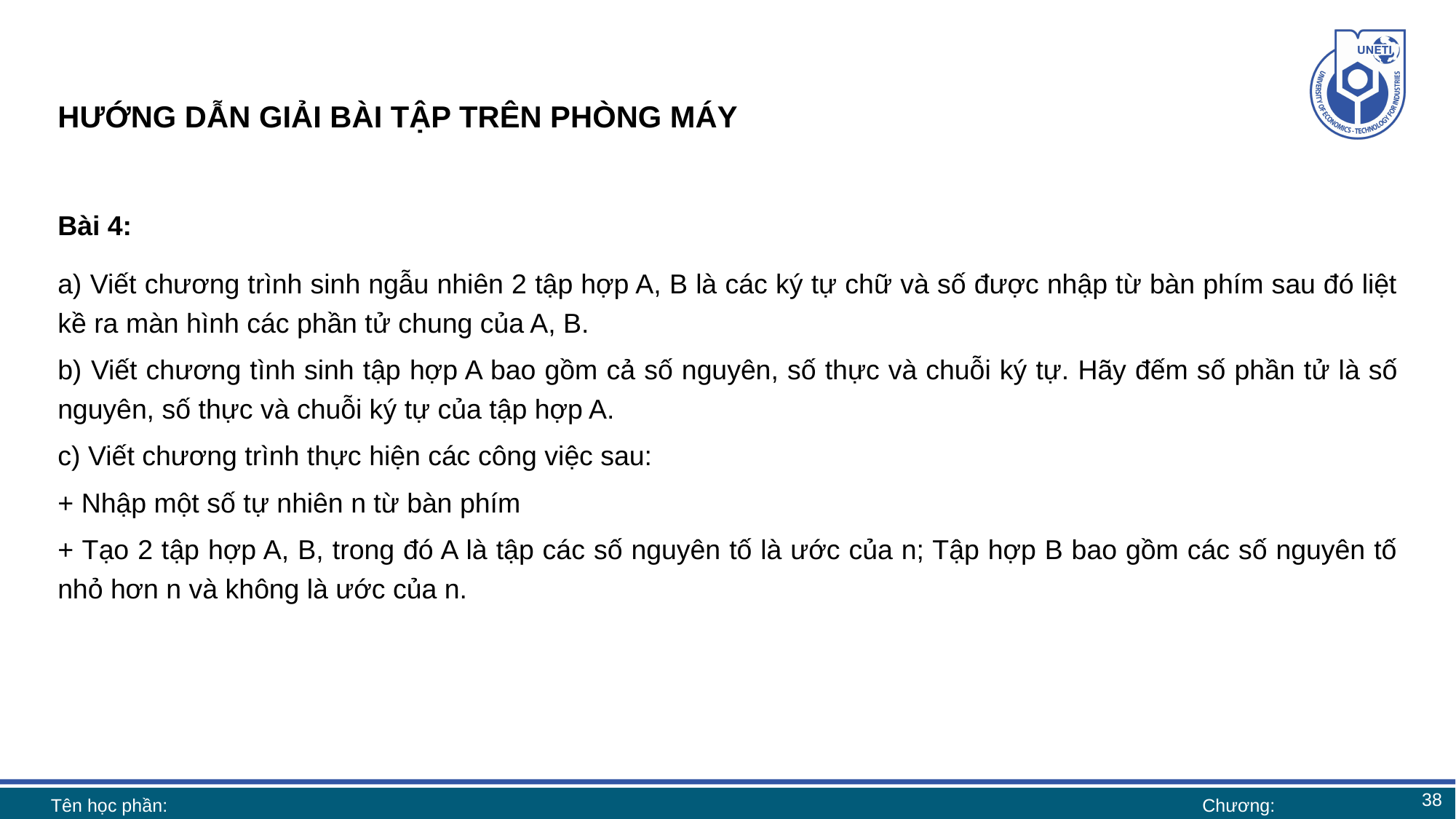

# HƯỚNG DẪN GIẢI BÀI TẬP TRÊN PHÒNG MÁY
Bài 4:
a) Viết chương trình sinh ngẫu nhiên 2 tập hợp A, B là các ký tự chữ và số được nhập từ bàn phím sau đó liệt kề ra màn hình các phần tử chung của A, B.
b) Viết chương tình sinh tập hợp A bao gồm cả số nguyên, số thực và chuỗi ký tự. Hãy đếm số phần tử là số nguyên, số thực và chuỗi ký tự của tập hợp A.
c) Viết chương trình thực hiện các công việc sau:
+ Nhập một số tự nhiên n từ bàn phím
+ Tạo 2 tập hợp A, B, trong đó A là tập các số nguyên tố là ước của n; Tập hợp B bao gồm các số nguyên tố nhỏ hơn n và không là ước của n.

38
Tên học phần:
Chương: